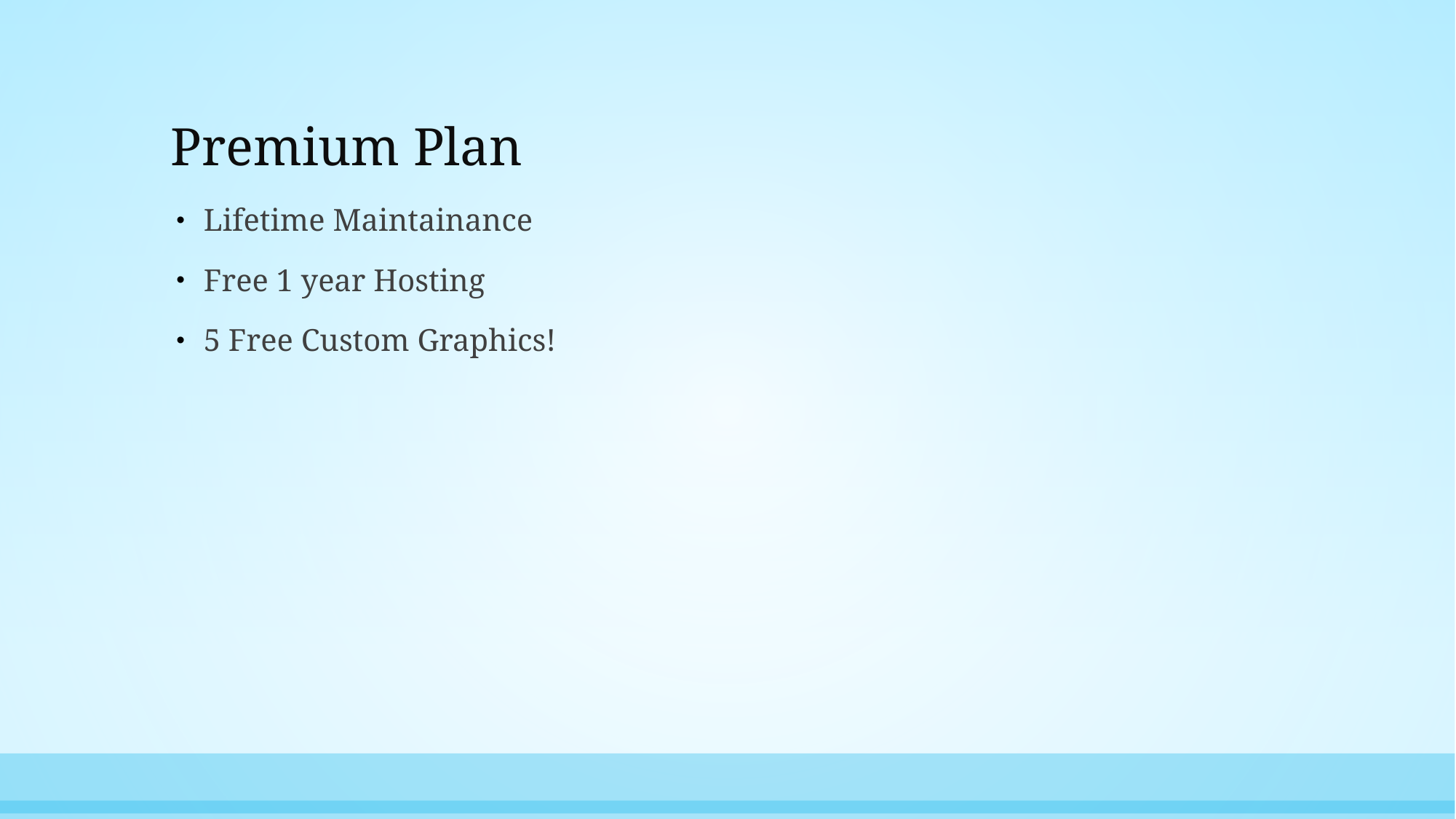

# Premium Plan
Lifetime Maintainance
Free 1 year Hosting
5 Free Custom Graphics!